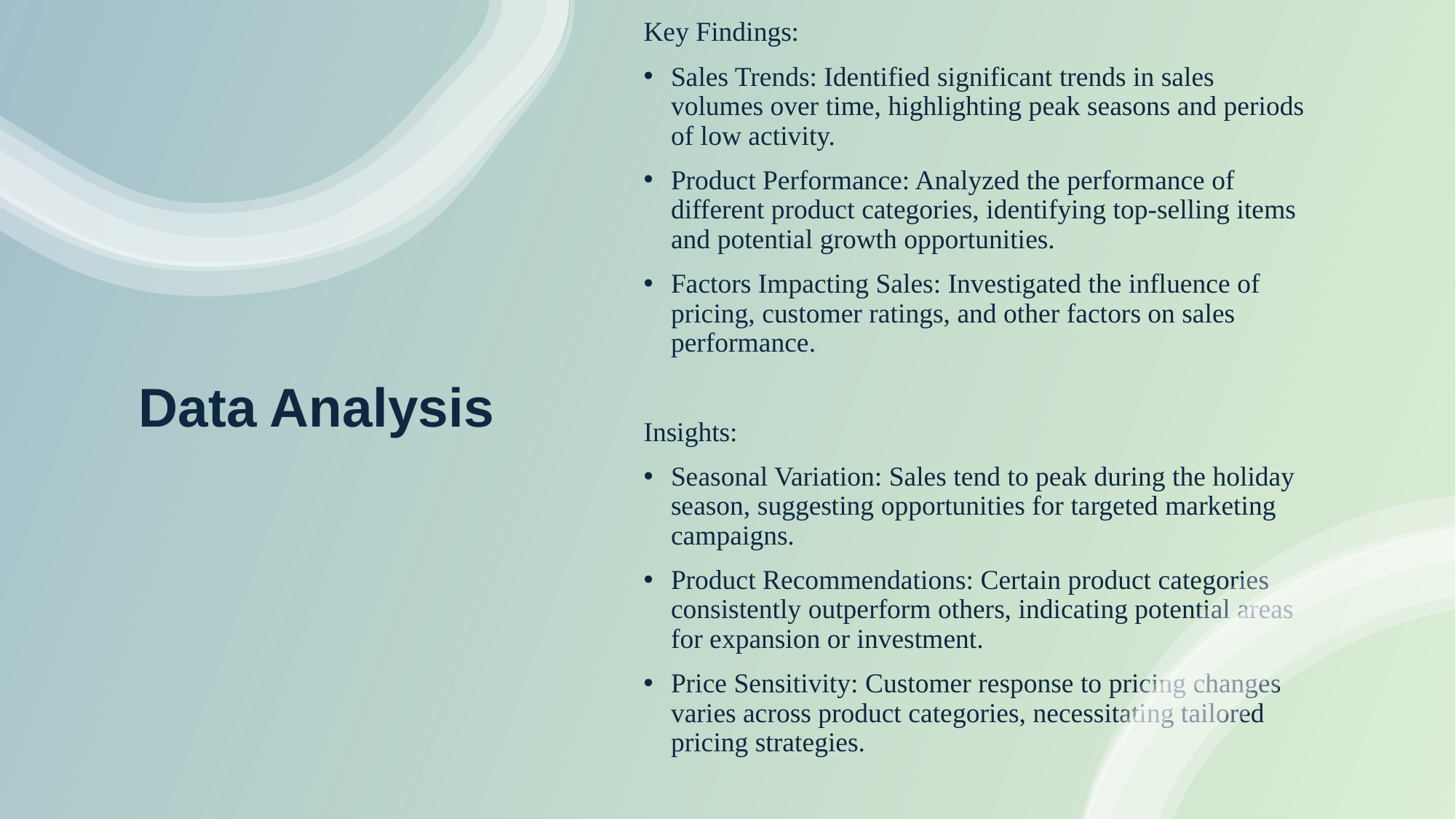

Key Findings:
Sales Trends: Identified significant trends in sales volumes over time, highlighting peak seasons and periods of low activity.
Product Performance: Analyzed the performance of different product categories, identifying top-selling items and potential growth opportunities.
Factors Impacting Sales: Investigated the influence of pricing, customer ratings, and other factors on sales performance.

Insights:
Seasonal Variation: Sales tend to peak during the holiday season, suggesting opportunities for targeted marketing campaigns.
Product Recommendations: Certain product categories consistently outperform others, indicating potential areas for expansion or investment.
Price Sensitivity: Customer response to pricing changes varies across product categories, necessitating tailored pricing strategies.
# Data Analysis